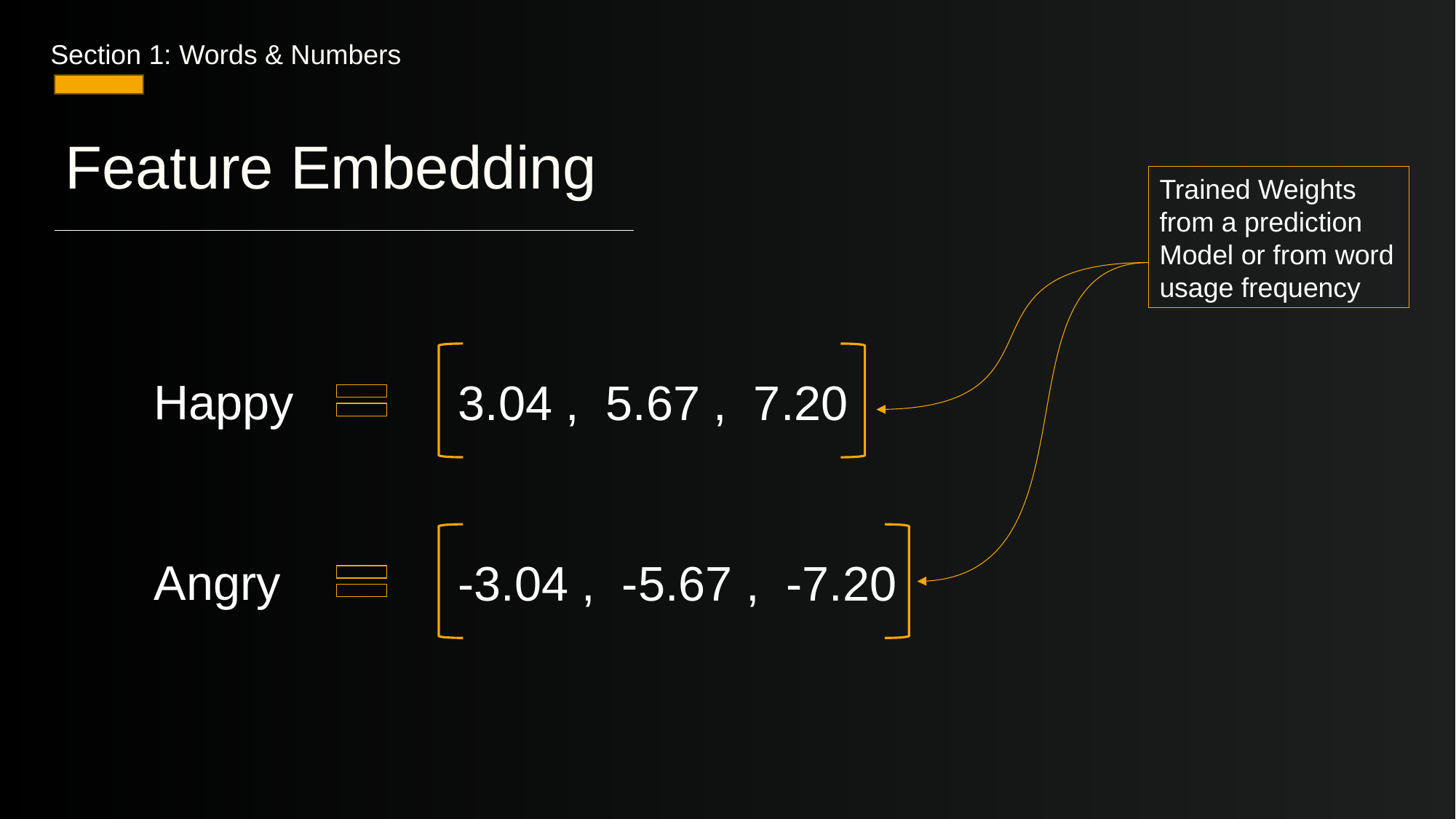

Section 1: Words & Numbers

Feature Embedding
Trained Weights from a prediction Model or from word usage frequency

Happy
3.04 ,  5.67 ,  7.20

Angry
-3.04 ,  -5.67 ,  -7.20